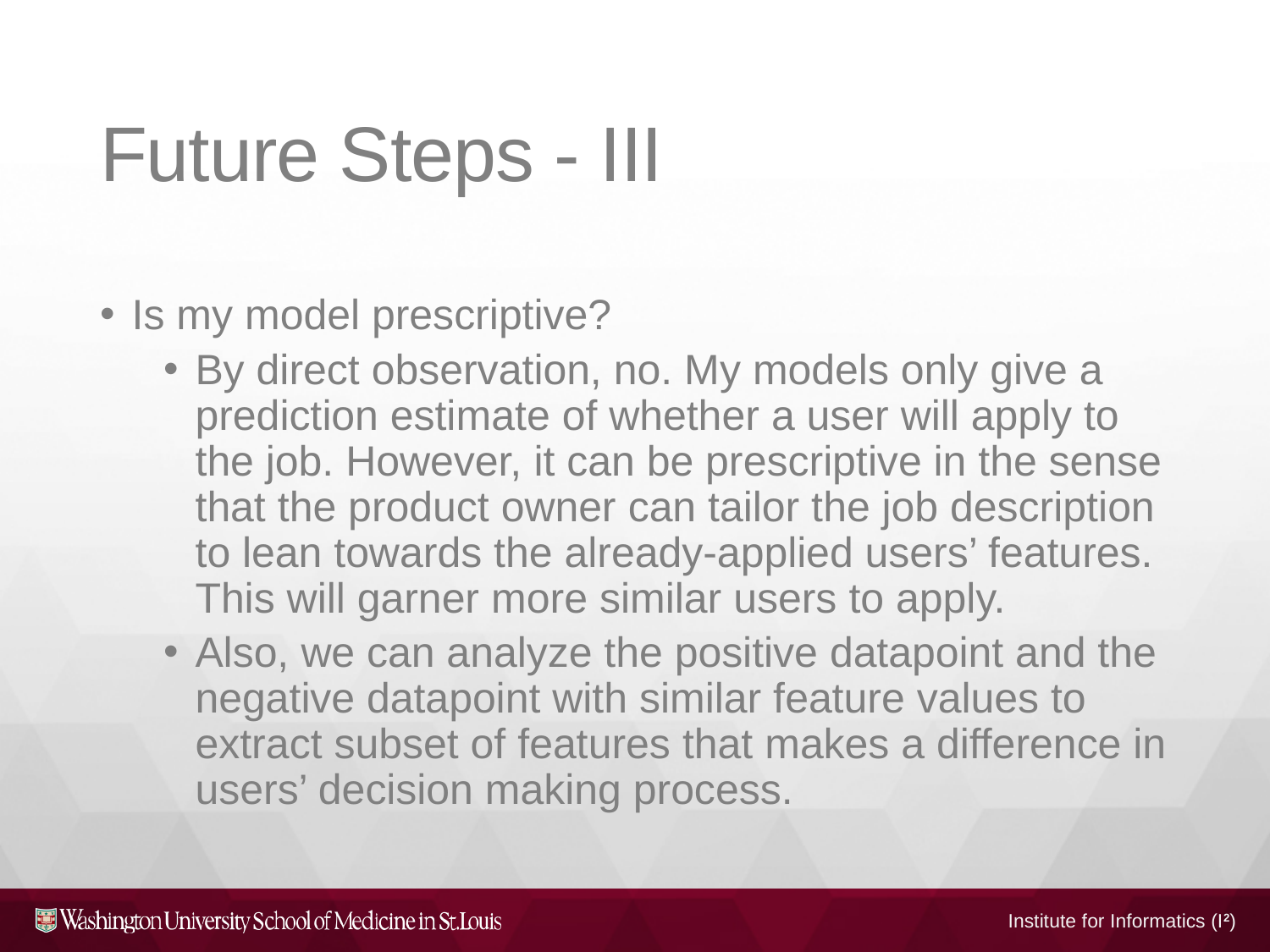

# Future Steps - III
Is my model prescriptive?
By direct observation, no. My models only give a prediction estimate of whether a user will apply to the job. However, it can be prescriptive in the sense that the product owner can tailor the job description to lean towards the already-applied users’ features. This will garner more similar users to apply.
Also, we can analyze the positive datapoint and the negative datapoint with similar feature values to extract subset of features that makes a difference in users’ decision making process.